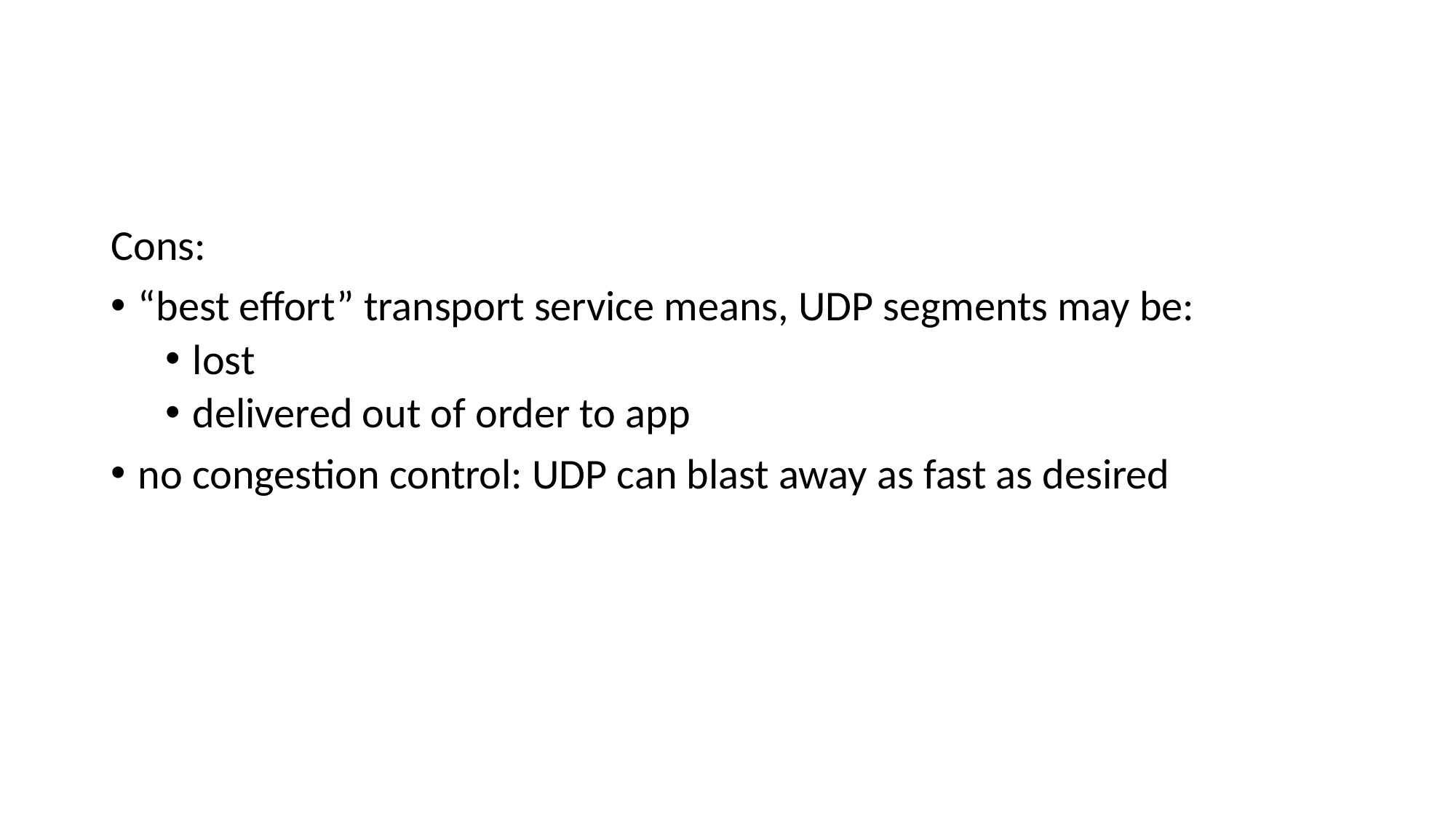

#
Cons:
“best effort” transport service means, UDP segments may be:
lost
delivered out of order to app
no congestion control: UDP can blast away as fast as desired